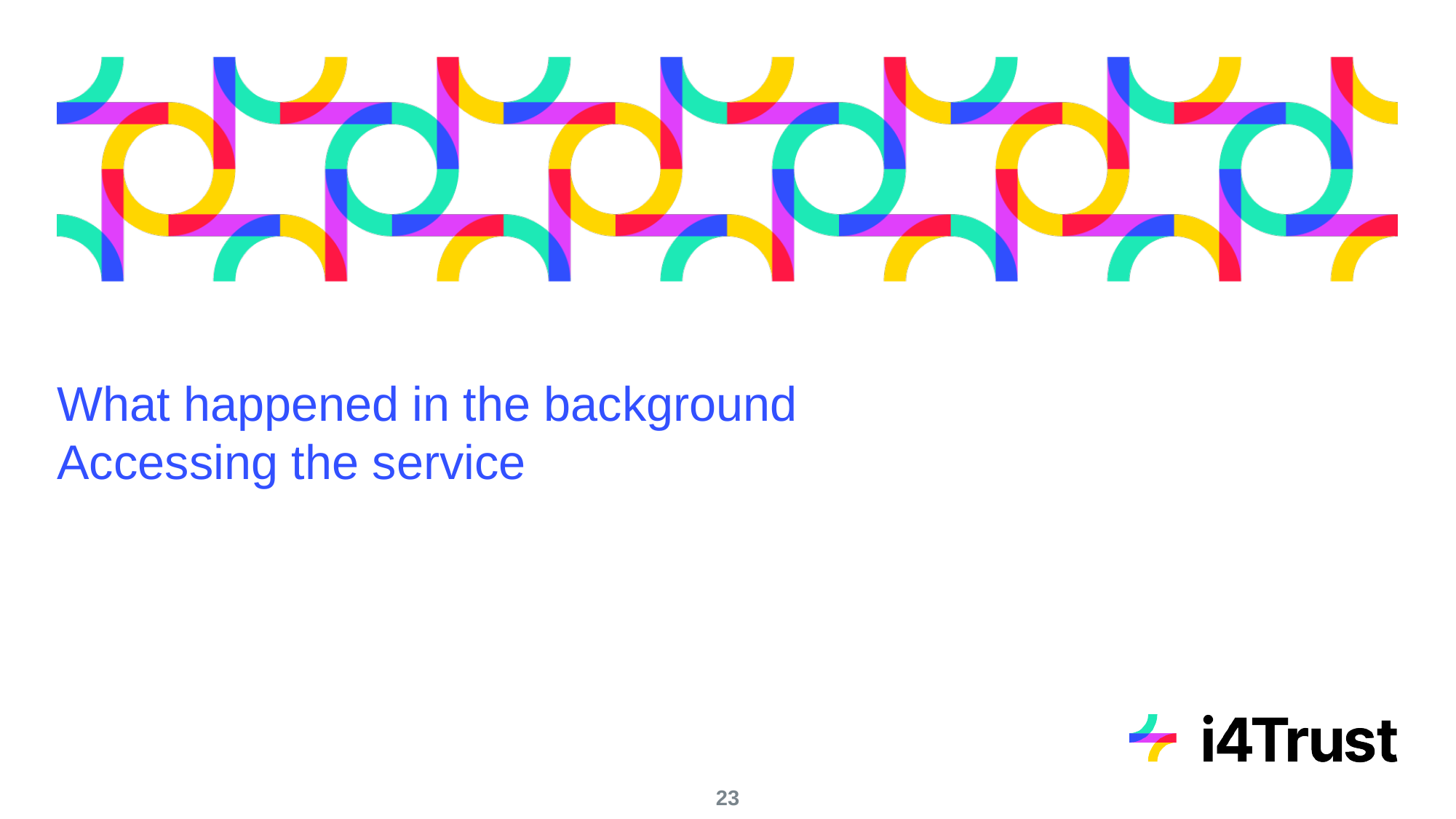

# What happened in the background
Accessing the service
23